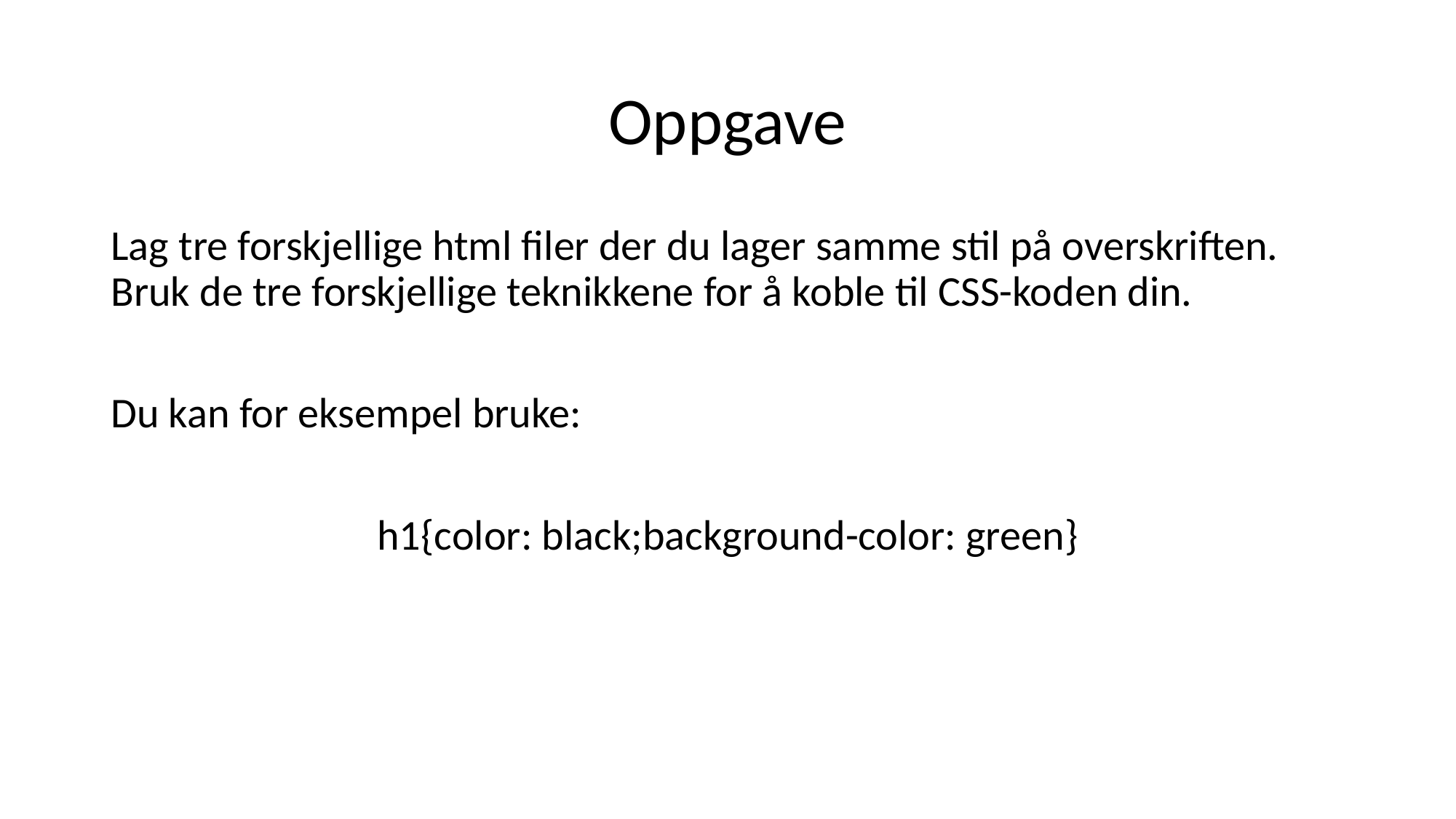

# Oppgave
Lag tre forskjellige html filer der du lager samme stil på overskriften. Bruk de tre forskjellige teknikkene for å koble til CSS-koden din.

Du kan for eksempel bruke:

h1{color: black;background-color: green}